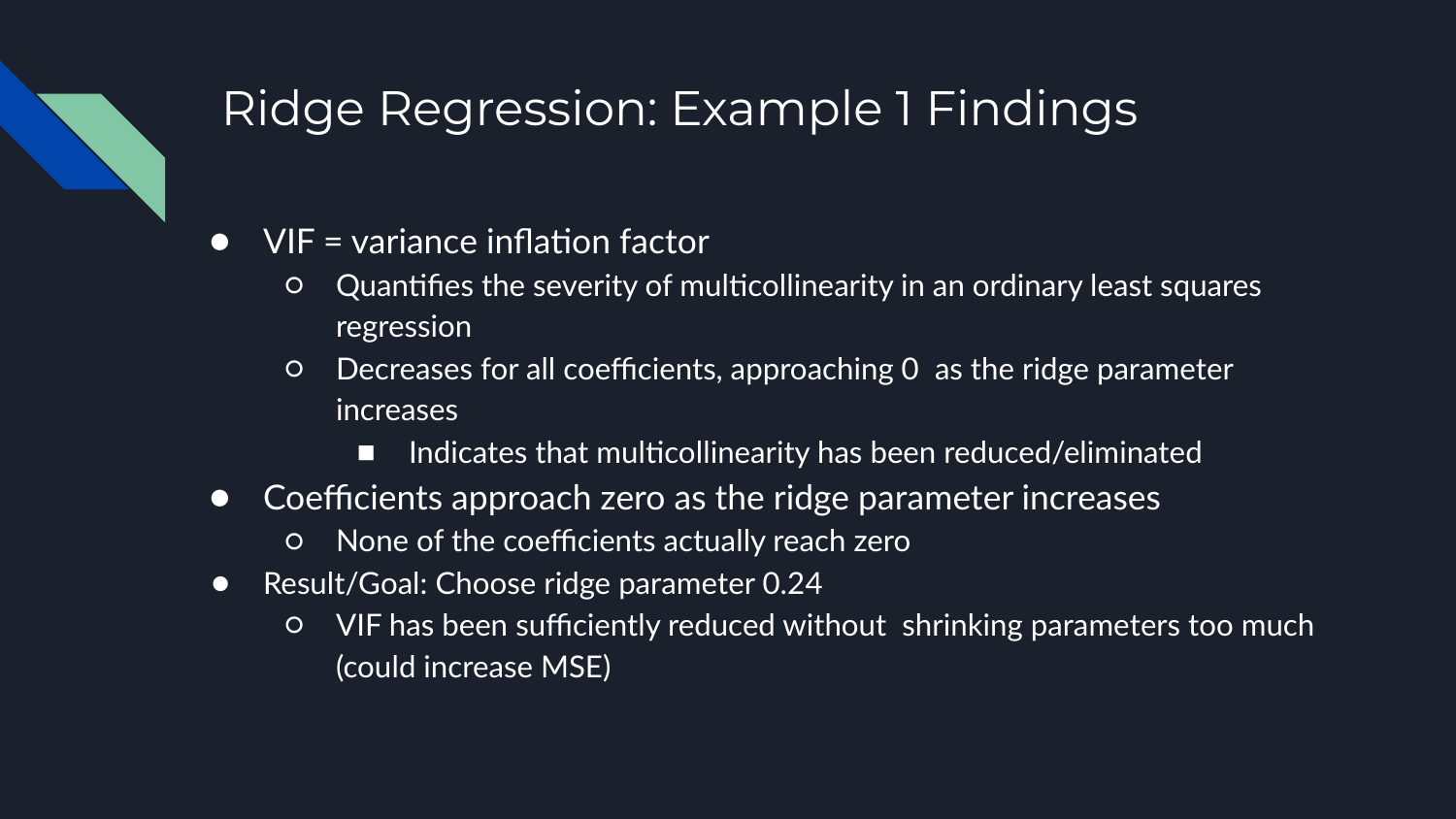

# Ridge Regression: Example 1 Findings
VIF = variance inflation factor
Quantifies the severity of multicollinearity in an ordinary least squares regression
Decreases for all coefficients, approaching 0  as the ridge parameter increases
Indicates that multicollinearity has been reduced/eliminated
Coefficients approach zero as the ridge parameter increases
None of the coefficients actually reach zero
Result/Goal: Choose ridge parameter 0.24
VIF has been sufficiently reduced without  shrinking parameters too much (could increase MSE)